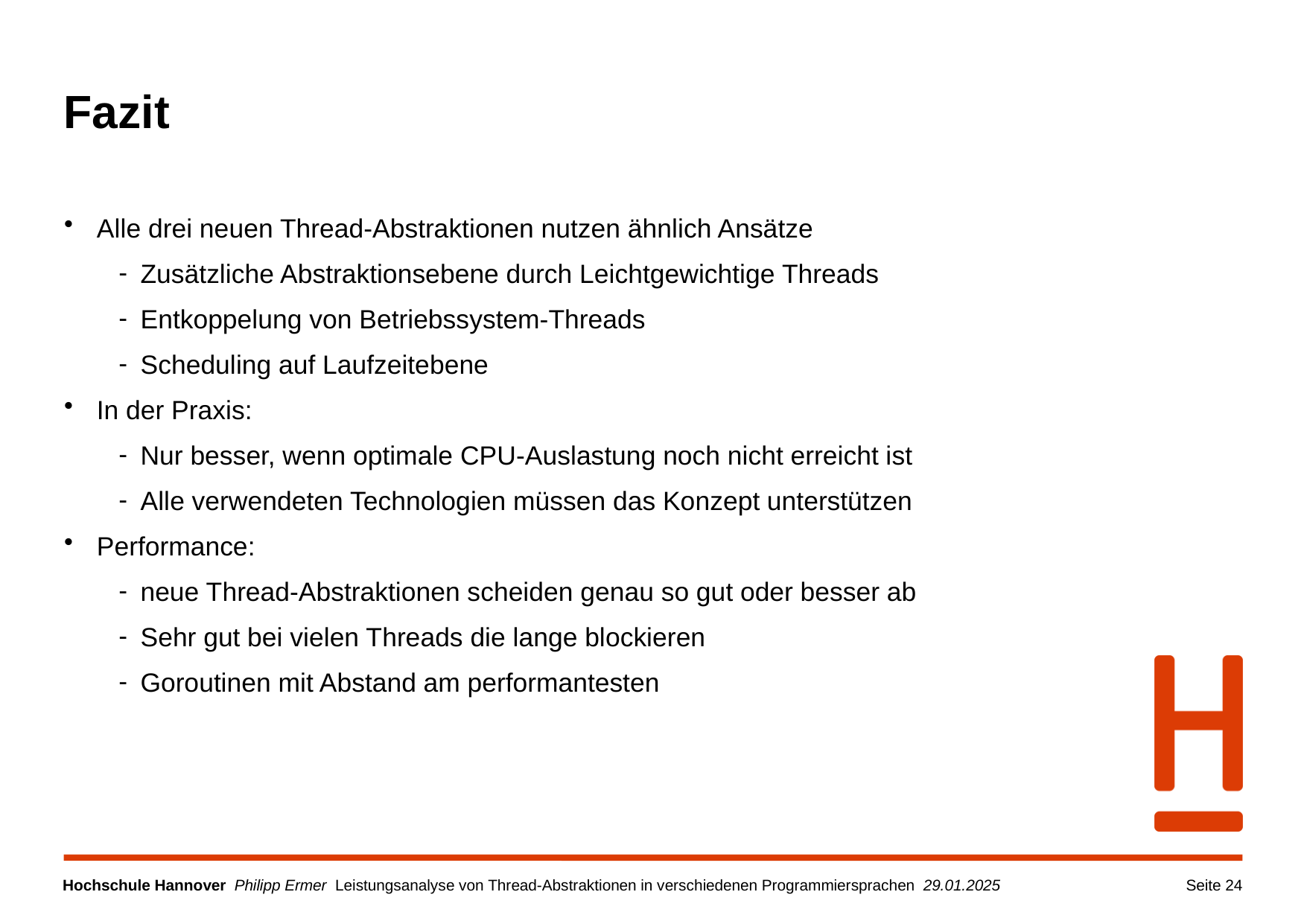

# Fazit
Alle drei neuen Thread-Abstraktionen nutzen ähnlich Ansätze
Zusätzliche Abstraktionsebene durch Leichtgewichtige Threads
Entkoppelung von Betriebssystem-Threads
Scheduling auf Laufzeitebene
In der Praxis:
Nur besser, wenn optimale CPU-Auslastung noch nicht erreicht ist
Alle verwendeten Technologien müssen das Konzept unterstützen
Performance:
neue Thread-Abstraktionen scheiden genau so gut oder besser ab
Sehr gut bei vielen Threads die lange blockieren
Goroutinen mit Abstand am performantesten
Seite 24